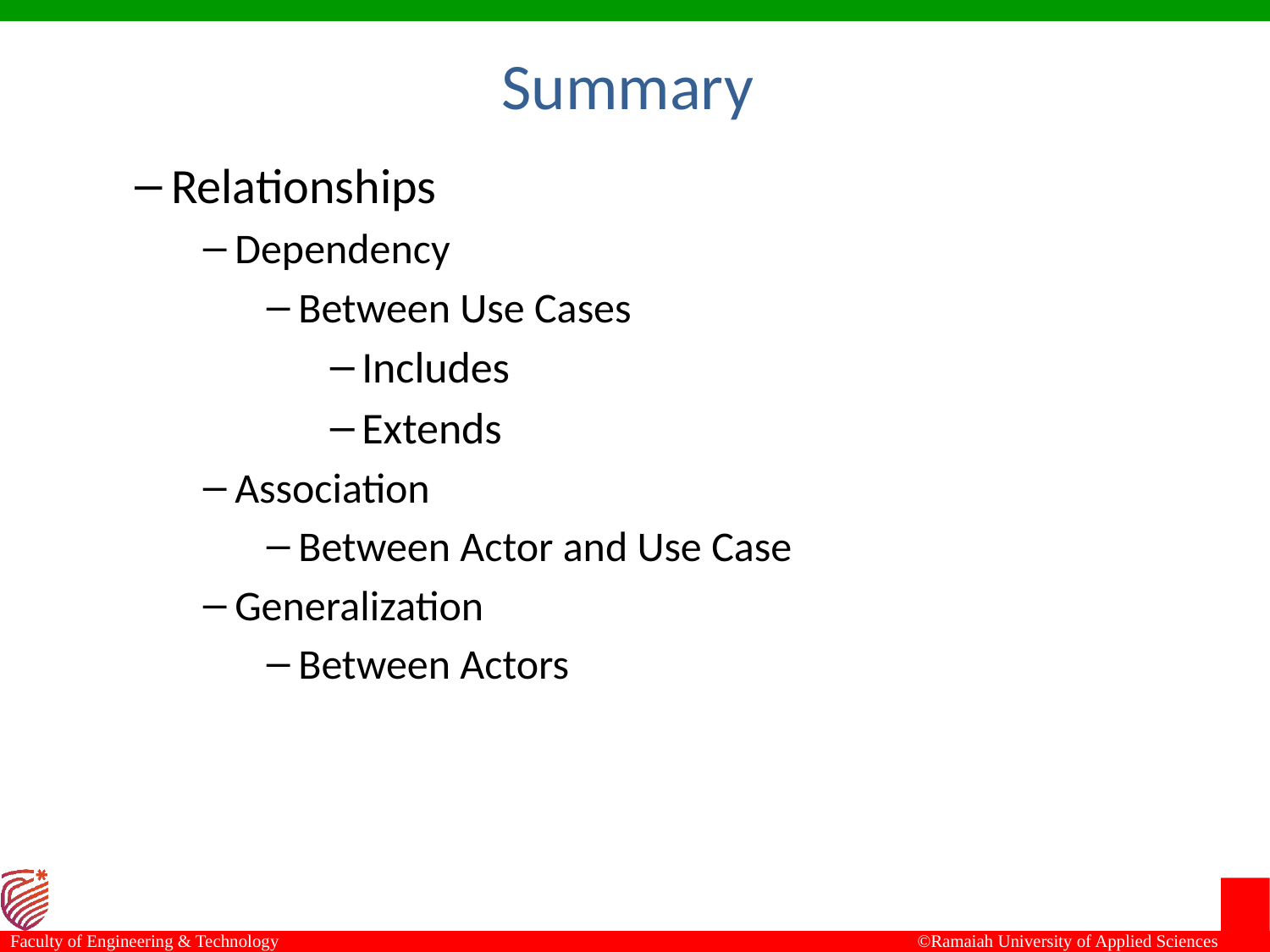

Summary
Relationships
Dependency
Between Use Cases
Includes
Extends
Association
Between Actor and Use Case
Generalization
Between Actors